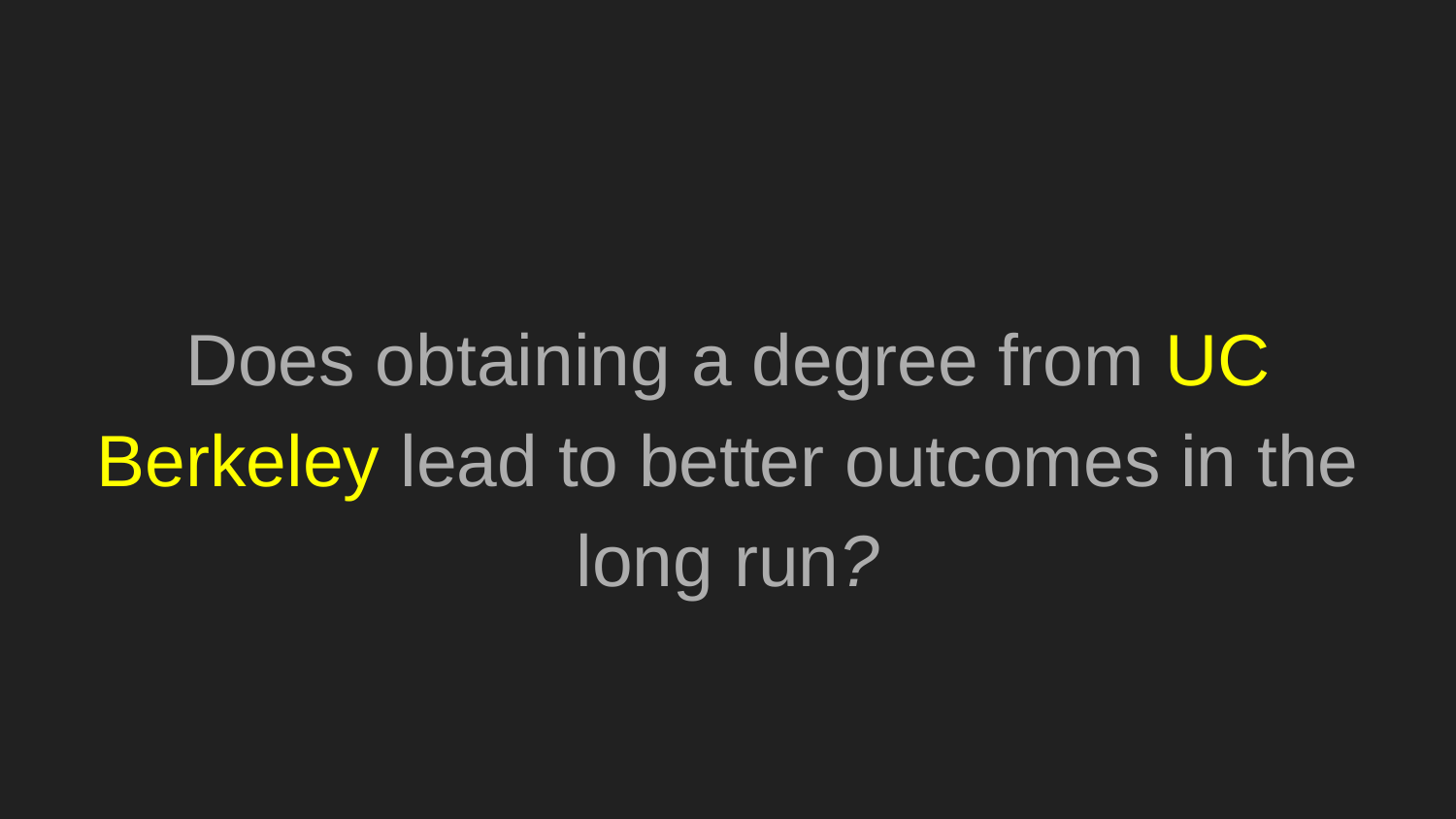

Does obtaining a degree from UC Berkeley lead to better outcomes in the long run?